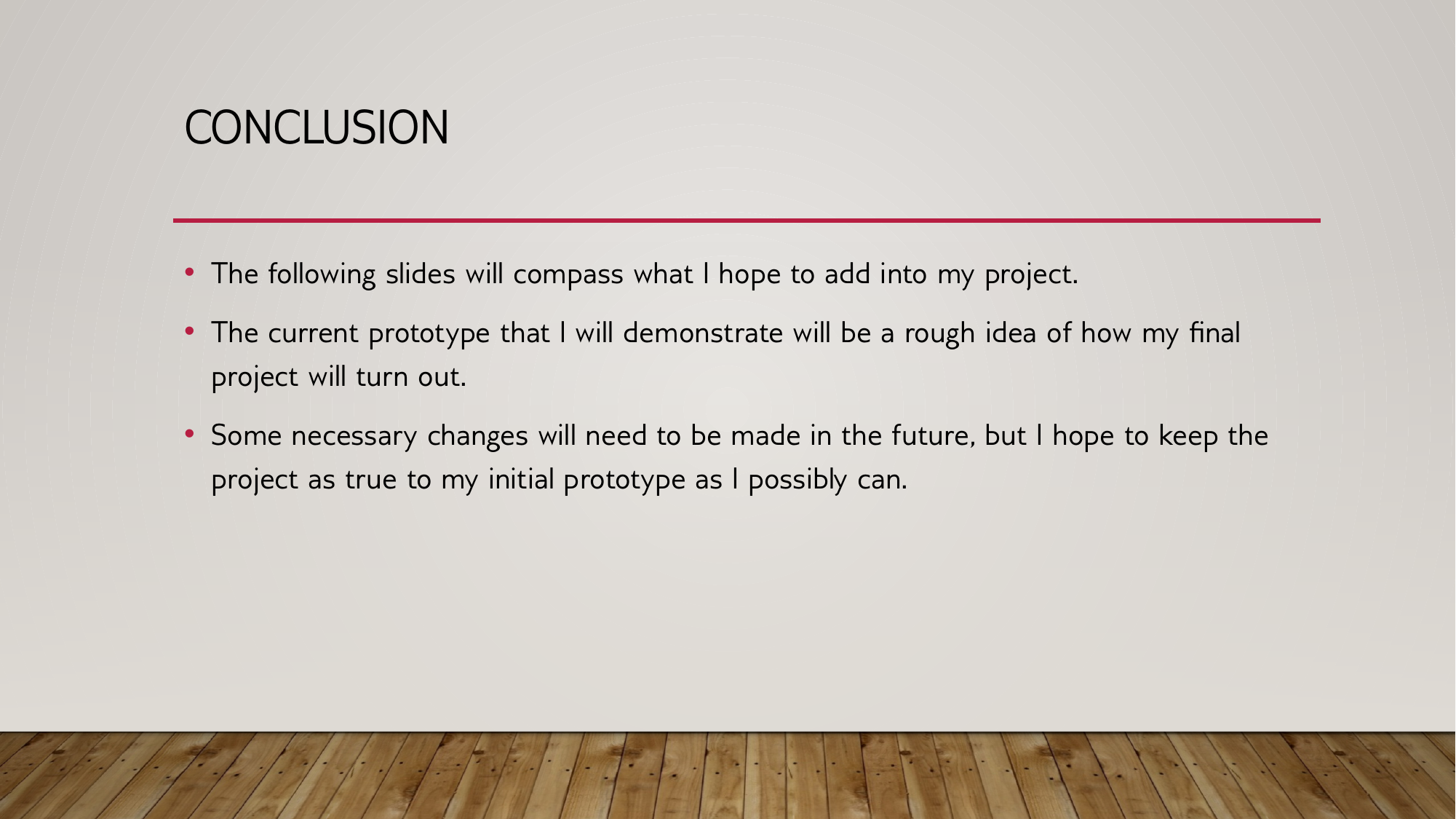

# Conclusion
The following slides will compass what I hope to add into my project.
The current prototype that I will demonstrate will be a rough idea of how my final project will turn out.
Some necessary changes will need to be made in the future, but I hope to keep the project as true to my initial prototype as I possibly can.